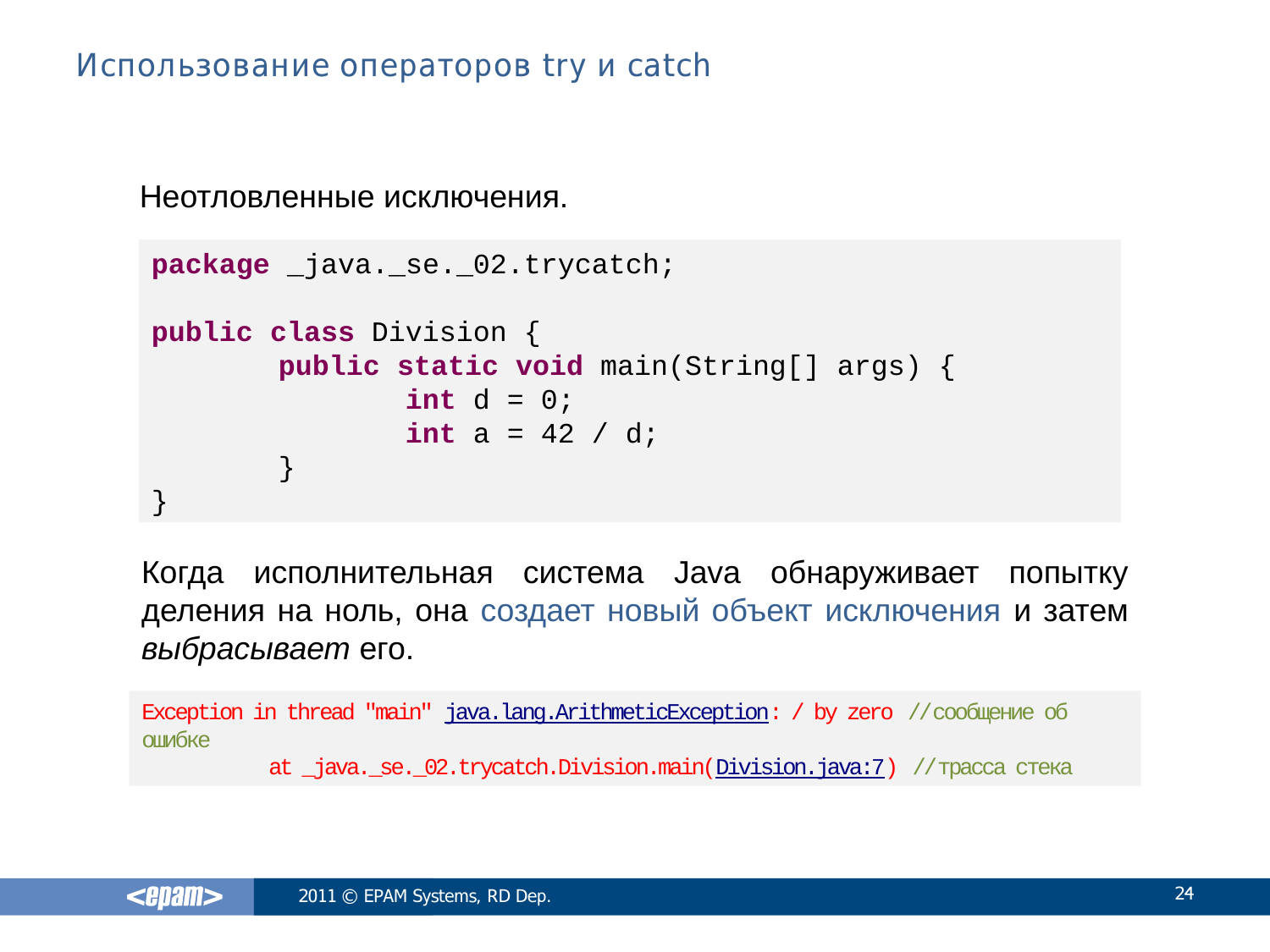

# Использование операторов try и catch
Неотловленные исключения.

package _java._se._02.trycatch;

public class Division {
	public static void main(String[] args) {
		int d = 0;
		int a = 42 / d;
	}
}
Когда исполнительная система Java обнаруживает попытку деления на ноль, она создает новый объект исключения и затем выбрасывает его.
Exception in thread "main" java.lang.ArithmeticException: / by zero //сообщение об ошибке
	at _java._se._02.trycatch.Division.main(Division.java:7) //трасса стека
24
2011 © EPAM Systems, RD Dep.